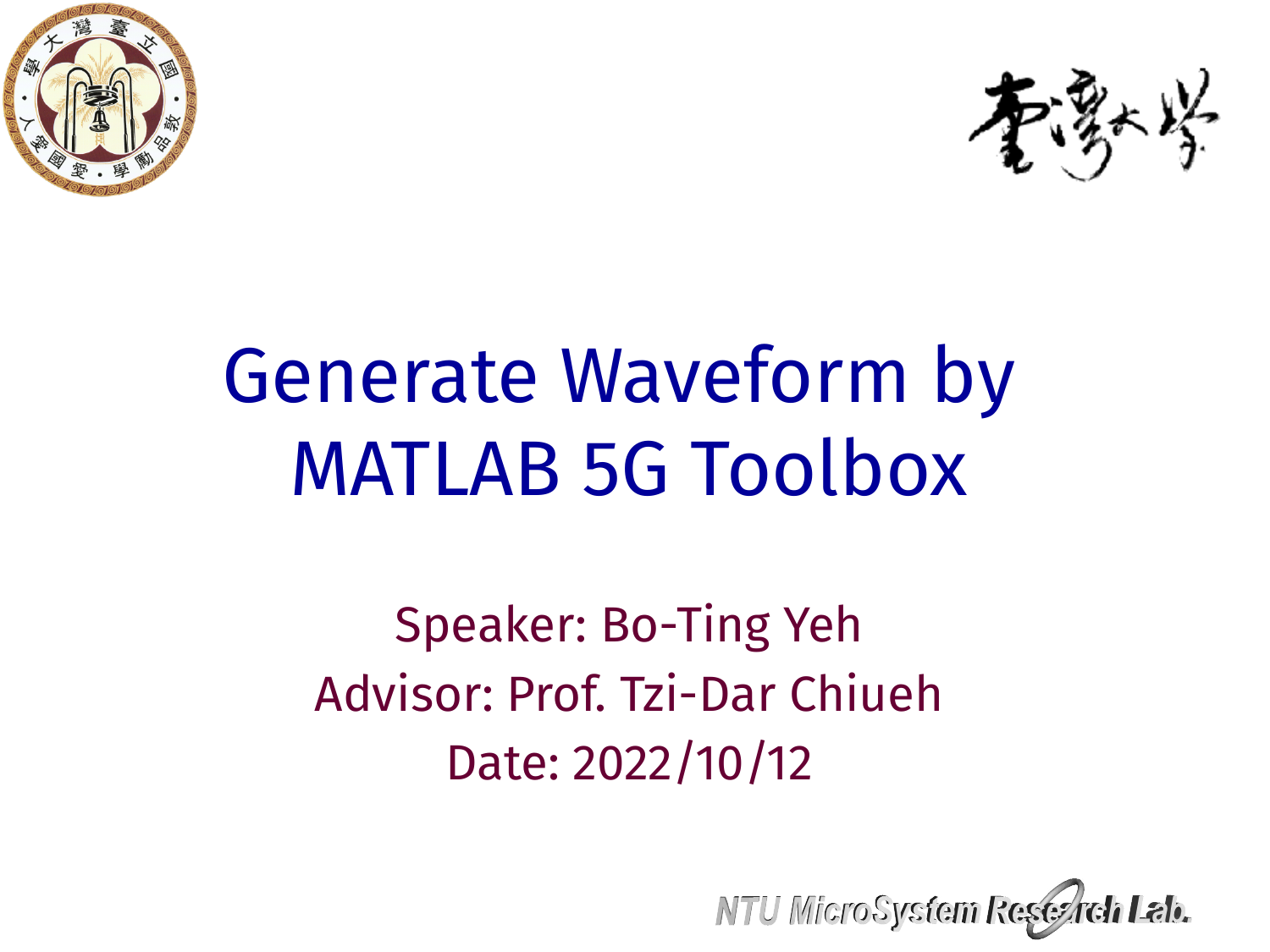

# Generate Waveform by MATLAB 5G Toolbox
Speaker: Bo-Ting Yeh
Advisor: Prof. Tzi-Dar Chiueh
Date: 2022/10/12